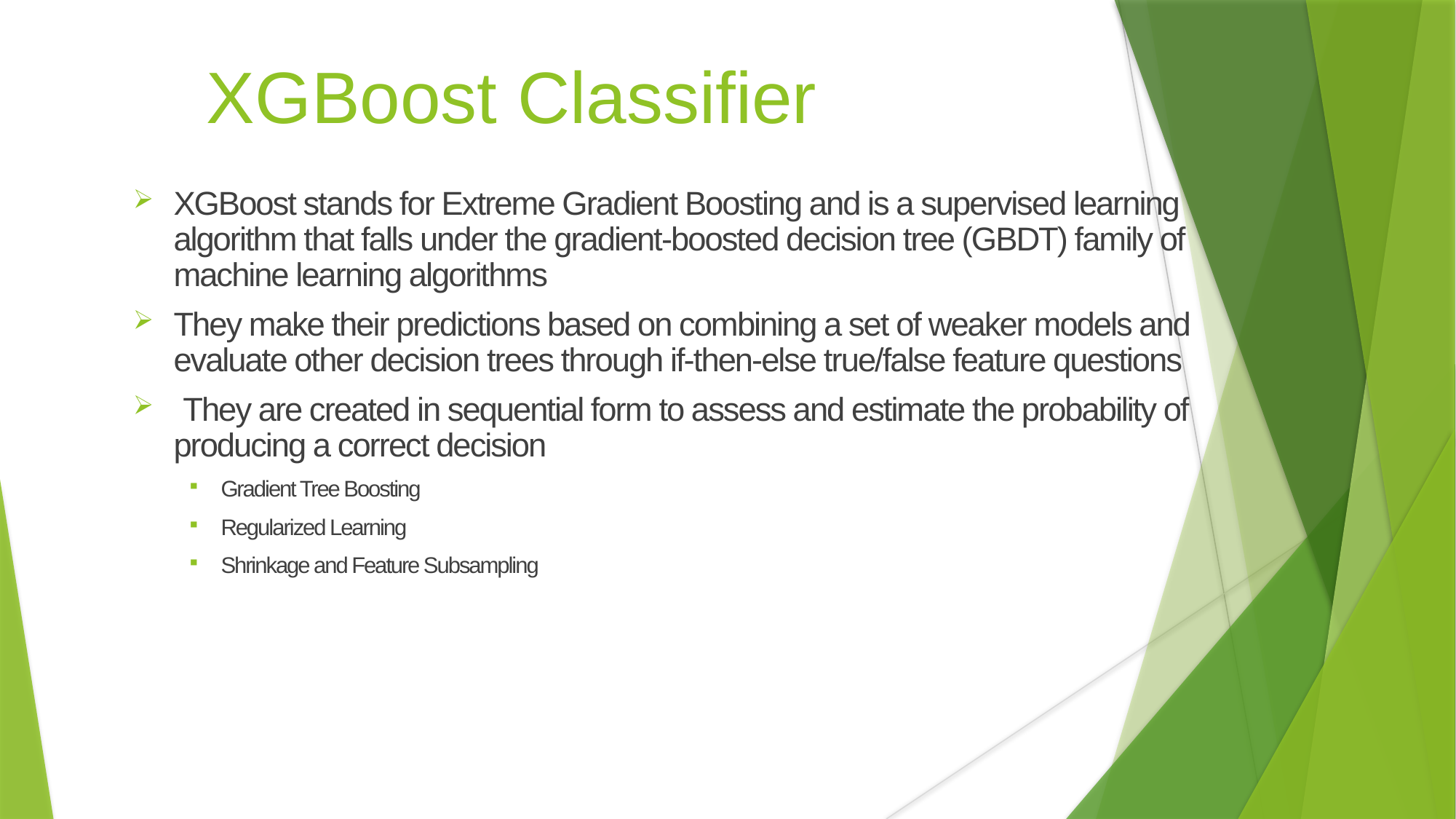

XGBoost Classifier
XGBoost stands for Extreme Gradient Boosting and is a supervised learning algorithm that falls under the gradient-boosted decision tree (GBDT) family of machine learning algorithms
They make their predictions based on combining a set of weaker models and evaluate other decision trees through if-then-else true/false feature questions
 They are created in sequential form to assess and estimate the probability of producing a correct decision
Gradient Tree Boosting
Regularized Learning
Shrinkage and Feature Subsampling